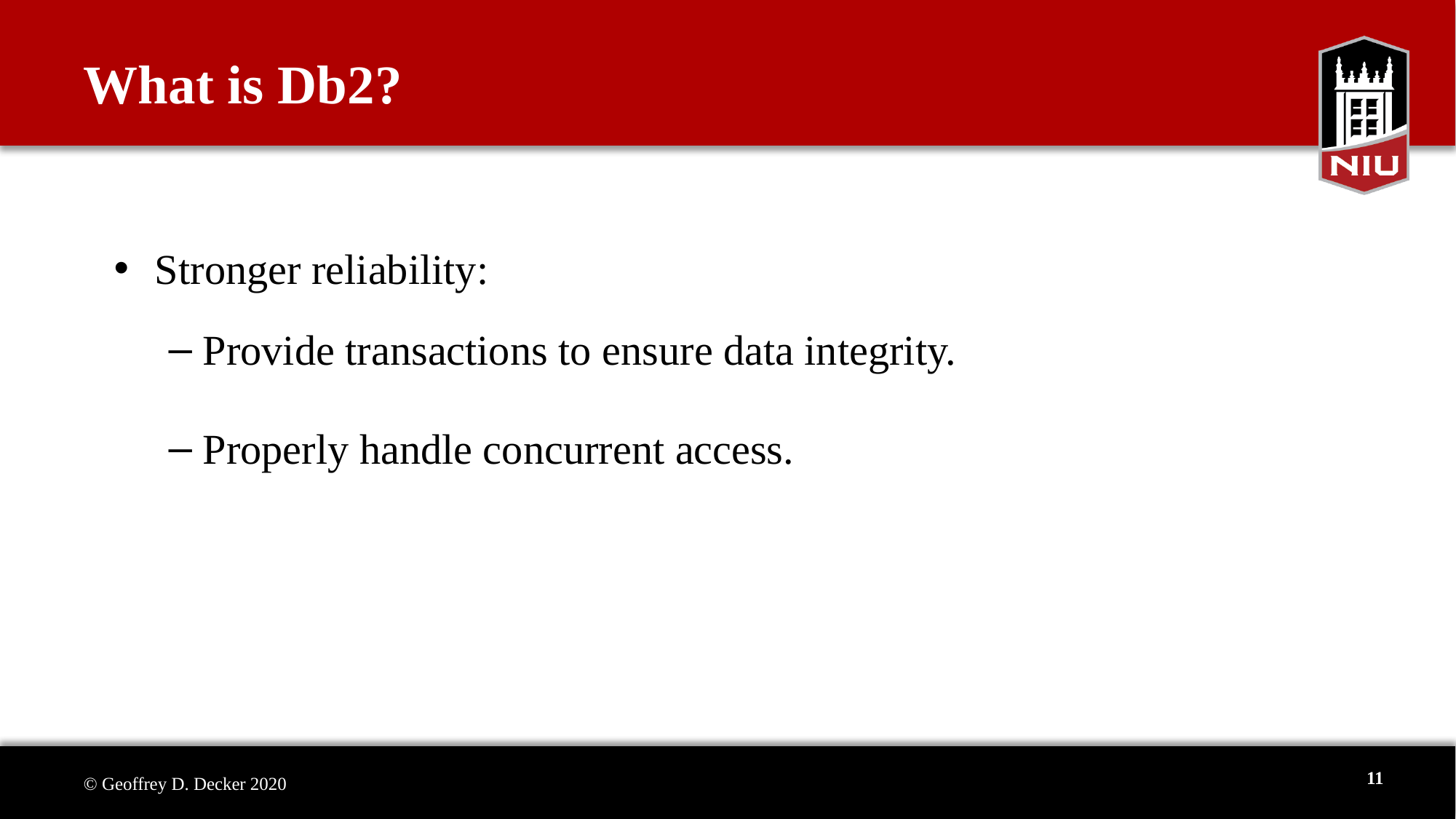

# What is Db2?
Stronger reliability:

Provide transactions to ensure data integrity.

Properly handle concurrent access.
11
© Geoffrey D. Decker 2020